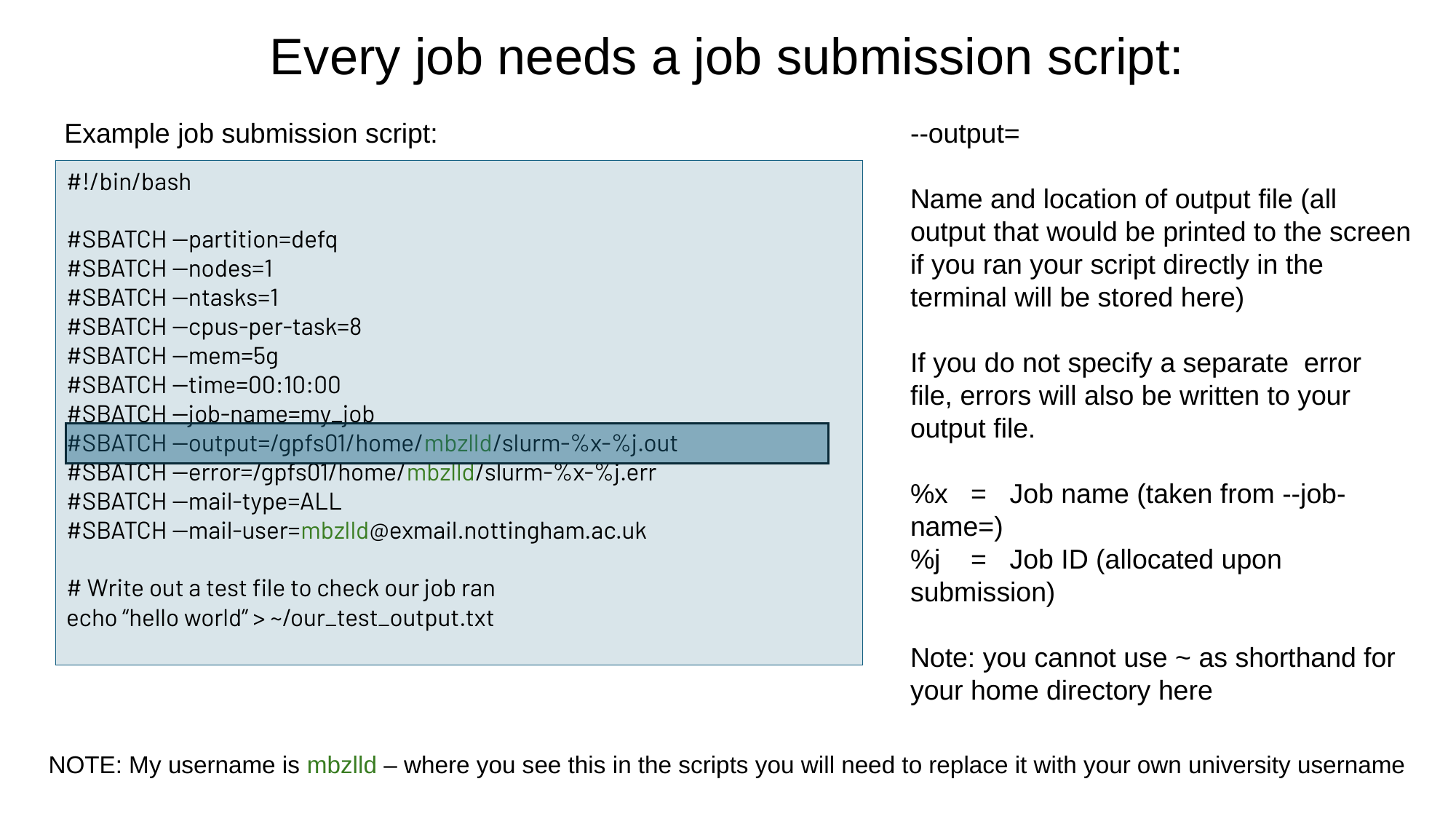

# Every job needs a job submission script:
Example job submission script:
--output=

Name and location of output file (all output that would be printed to the screen if you ran your script directly in the terminal will be stored here)

If you do not specify a separate  error file, errors will also be written to your output file.

%x   =   Job name (taken from --job-name=)
%j    =   Job ID (allocated upon submission)

Note: you cannot use ~ as shorthand for your home directory here

#!/bin/bash

#SBATCH --partition=defq
#SBATCH --nodes=1
#SBATCH --ntasks=1
#SBATCH --cpus-per-task=8
#SBATCH --mem=5g
#SBATCH --time=00:10:00
#SBATCH --job-name=my_job
#SBATCH --output=/gpfs01/home/mbzlld/slurm-%x-%j.out
#SBATCH --error=/gpfs01/home/mbzlld/slurm-%x-%j.err
#SBATCH --mail-type=ALL
#SBATCH --mail-user=mbzlld@exmail.nottingham.ac.uk

# Write out a test file to check our job ran
echo “hello world” > ~/our_test_output.txt

NOTE: My username is mbzlld – where you see this in the scripts you will need to replace it with your own university username